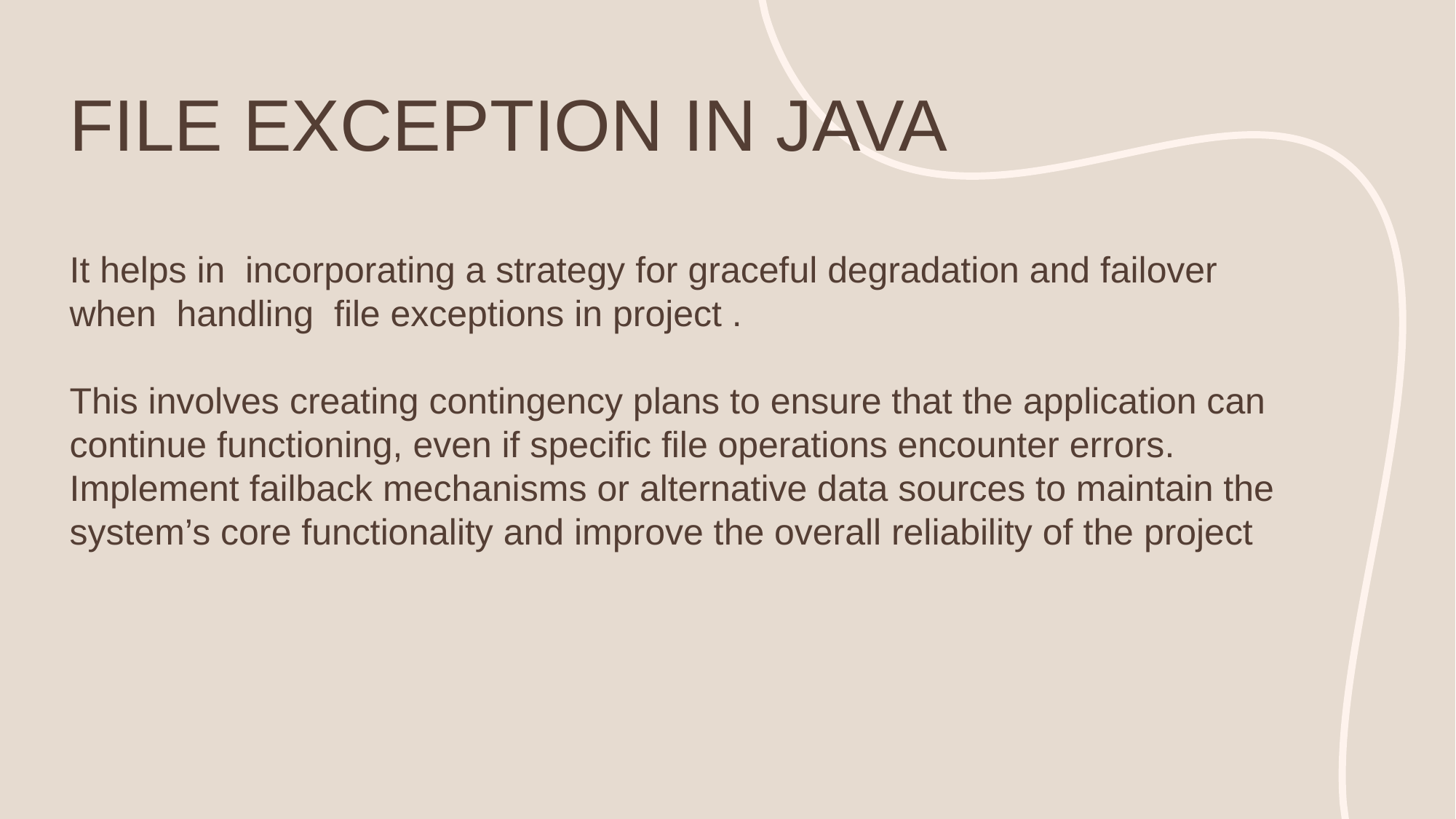

# FILE EXCEPTION IN JAVA
It helps in  incorporating a strategy for graceful degradation and failover when  handling  file exceptions in project .

This involves creating contingency plans to ensure that the application can continue functioning, even if specific file operations encounter errors. Implement failback mechanisms or alternative data sources to maintain the system’s core functionality and improve the overall reliability of the project